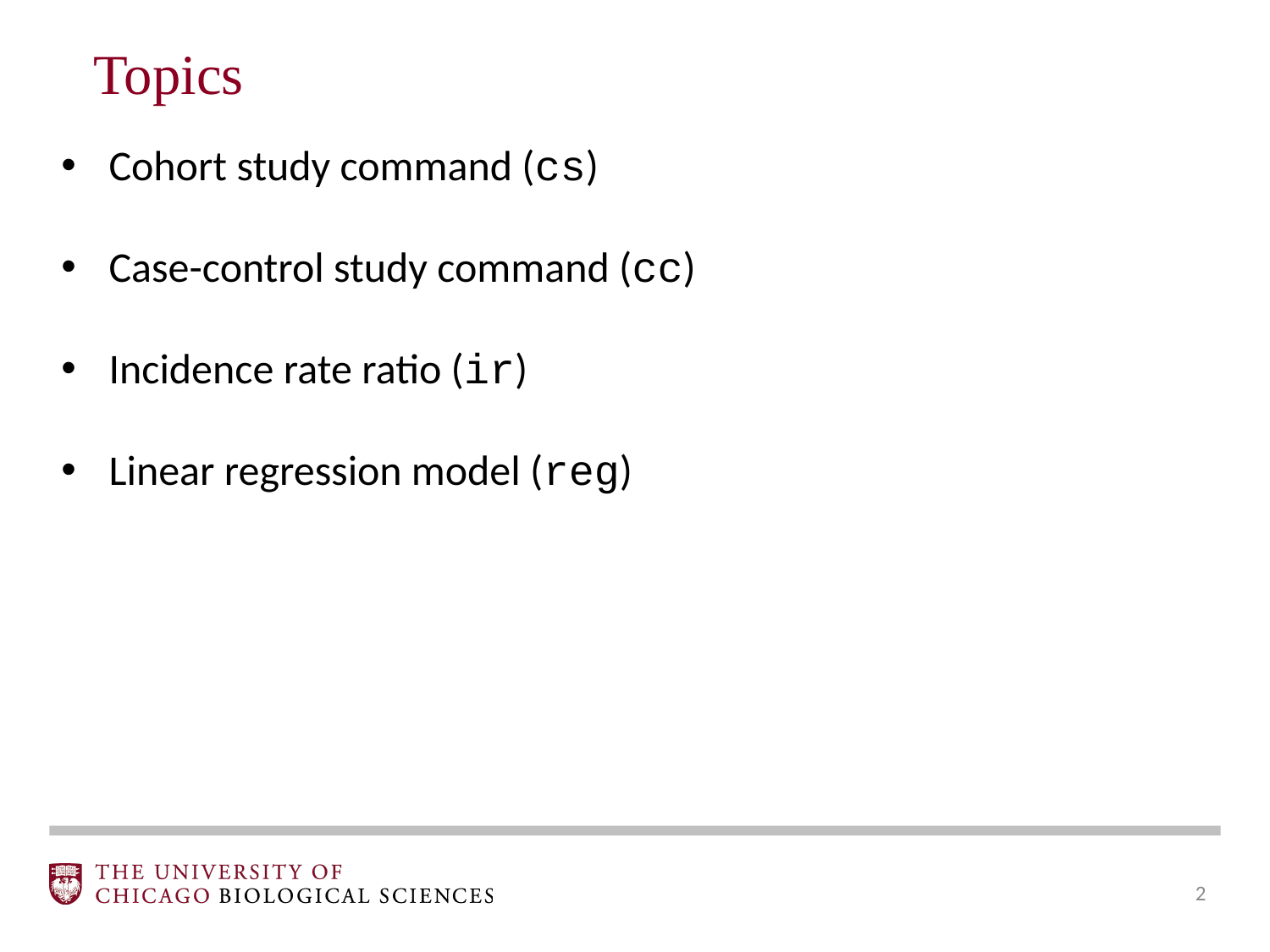

Topics
Cohort study command (cs)

Case-control study command (cc)

Incidence rate ratio (ir)

Linear regression model (reg)

2